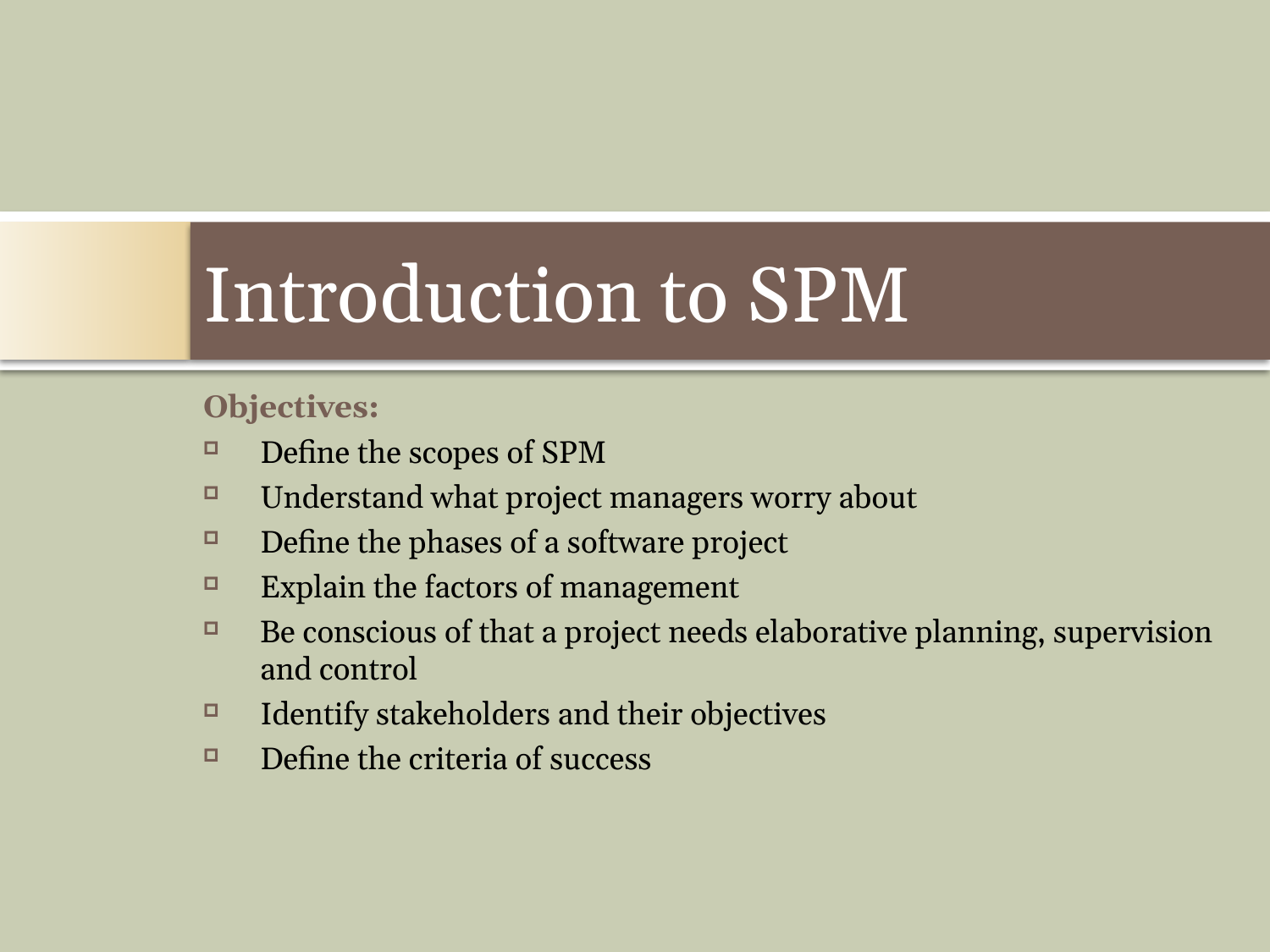

# Introduction to SPM
Objectives:
Define the scopes of SPM
Understand what project managers worry about
Define the phases of a software project
Explain the factors of management
Be conscious of that a project needs elaborative planning, supervision and control
Identify stakeholders and their objectives
Define the criteria of success